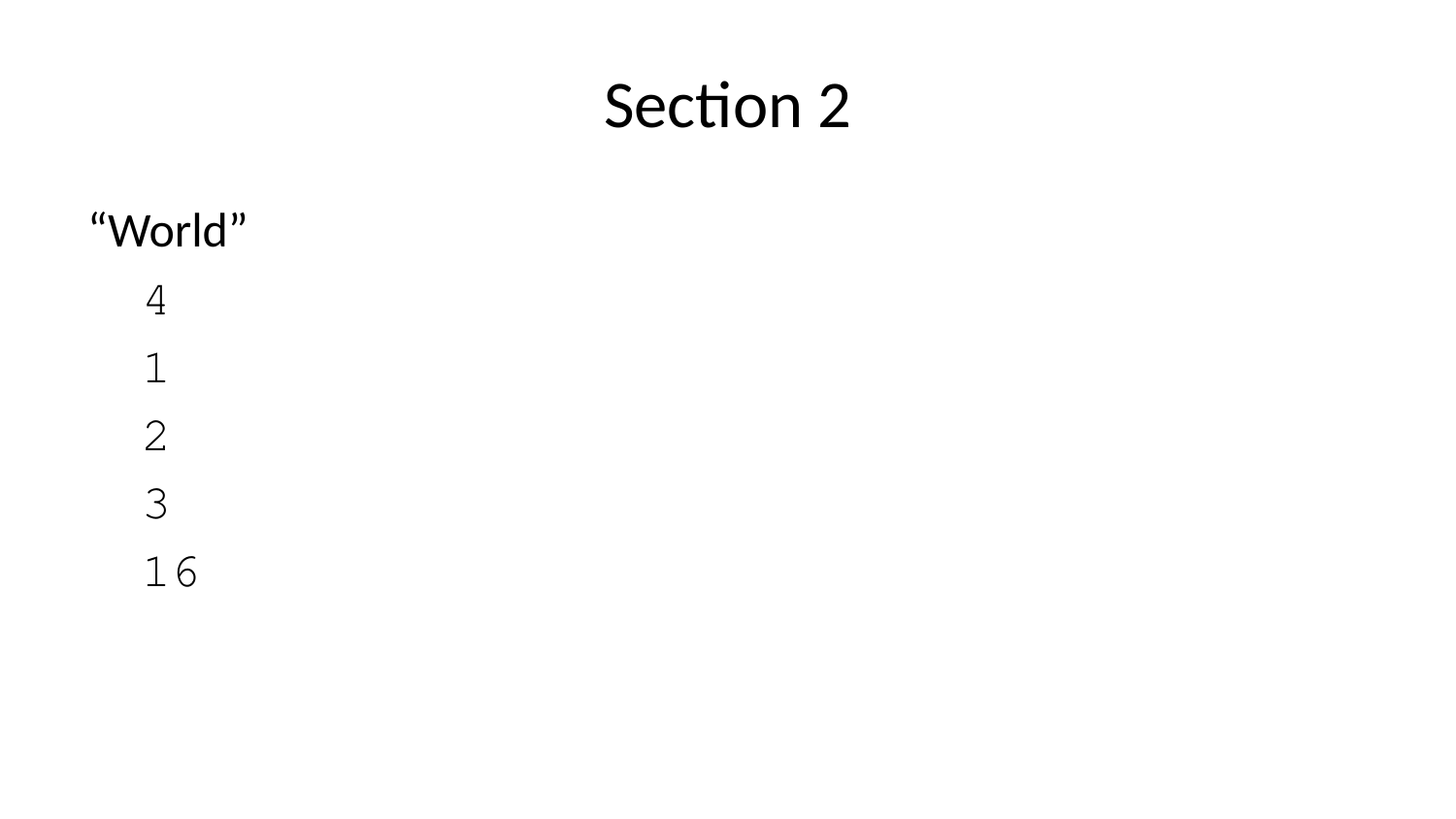

# Section 2
“World”
4
1
2
3
16